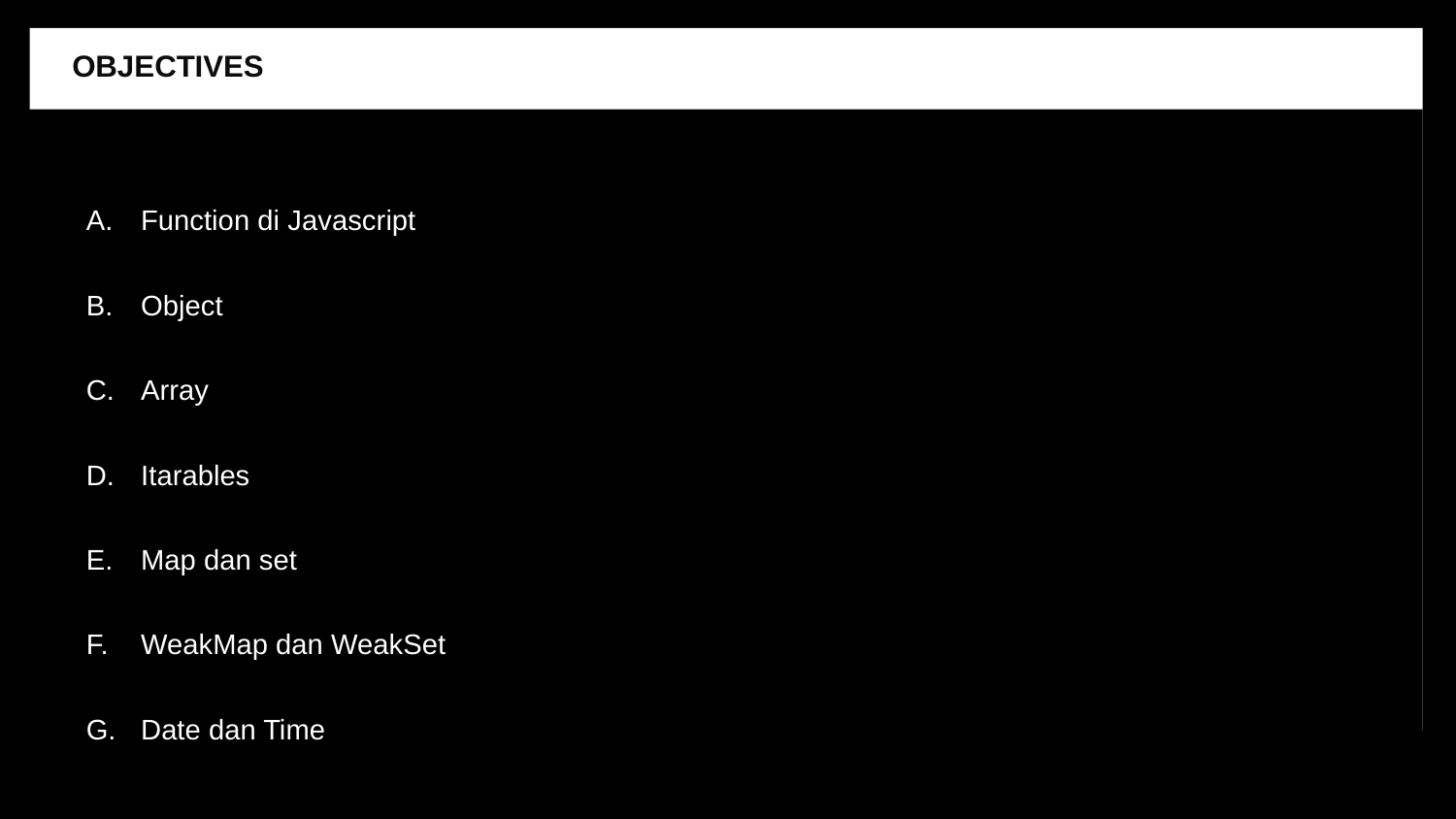

OBJECTIVES

Function di Javascript
Object
Array
Itarables
Map dan set
WeakMap dan WeakSet
Date dan Time